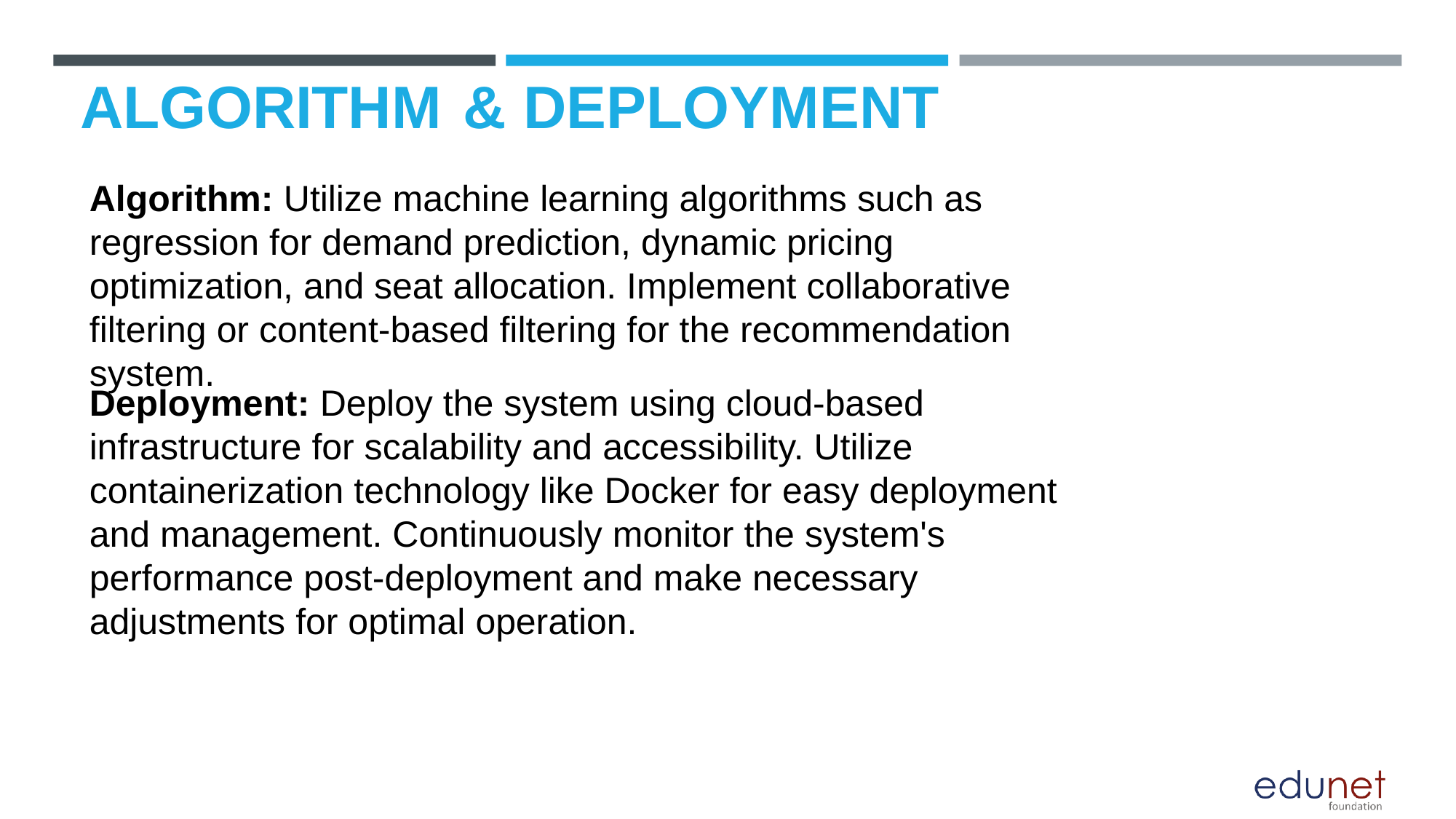

# ALGORITHM & DEPLOYMENT
Algorithm: Utilize machine learning algorithms such as regression for demand prediction, dynamic pricing optimization, and seat allocation. Implement collaborative filtering or content-based filtering for the recommendation system.
Deployment: Deploy the system using cloud-based infrastructure for scalability and accessibility. Utilize containerization technology like Docker for easy deployment and management. Continuously monitor the system's performance post-deployment and make necessary adjustments for optimal operation.